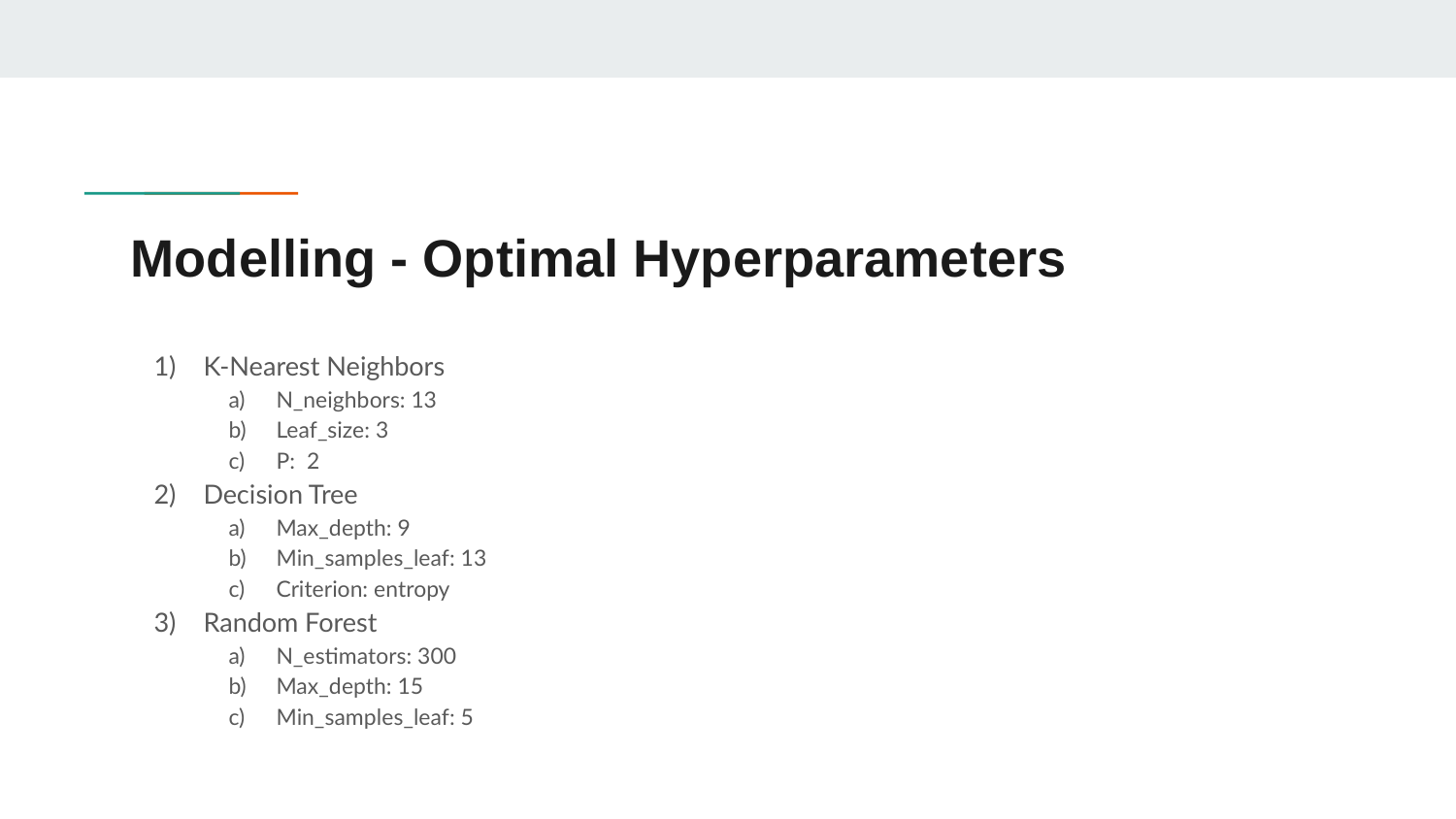

# Modelling - Optimal Hyperparameters
K-Nearest Neighbors
N_neighbors: 13
Leaf_size: 3
P:  2
Decision Tree
Max_depth: 9
Min_samples_leaf: 13
Criterion: entropy
Random Forest
N_estimators: 300
Max_depth: 15
Min_samples_leaf: 5